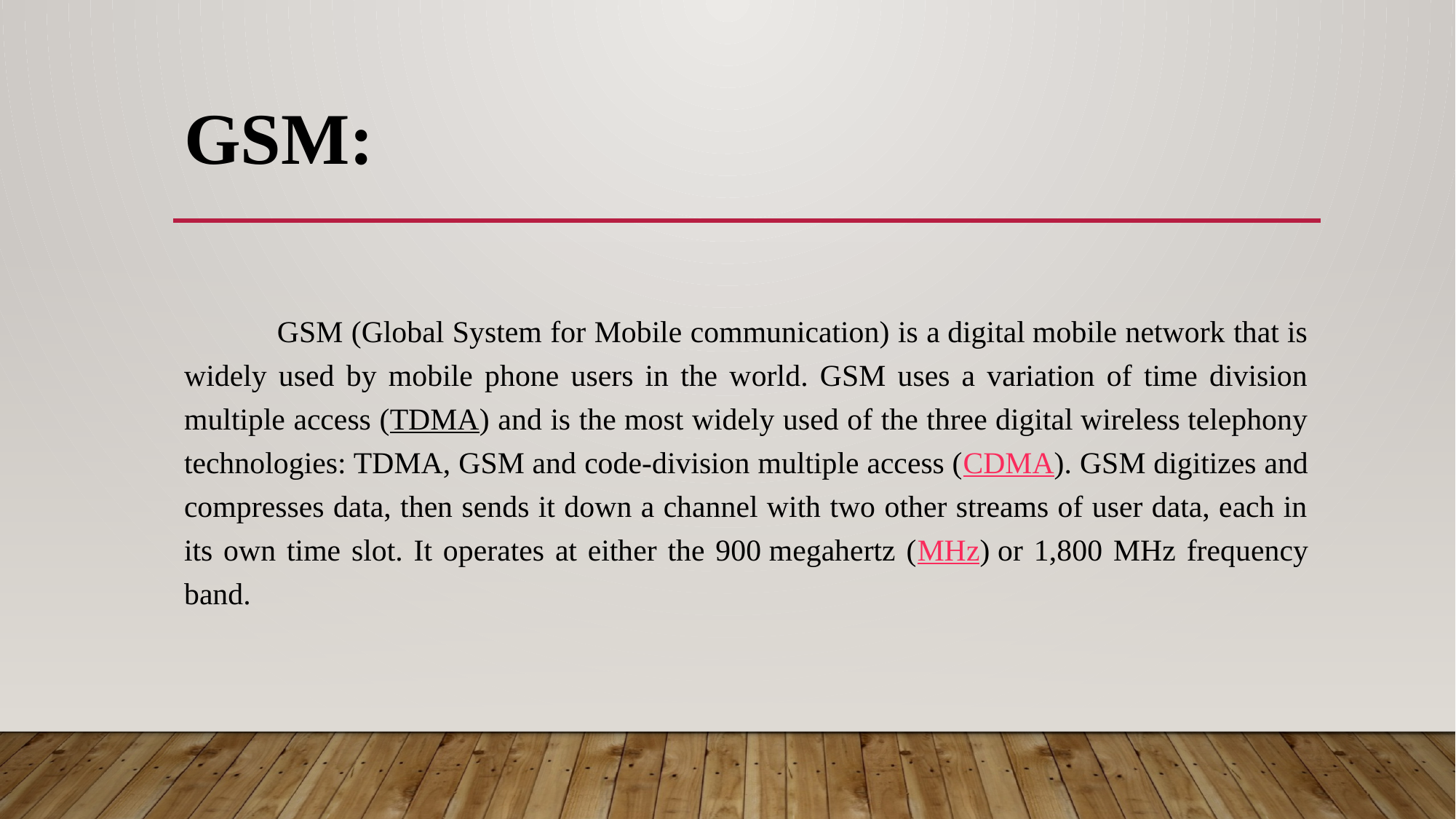

# GSM:

           GSM (Global System for Mobile communication) is a digital mobile network that is widely used by mobile phone users in the world. GSM uses a variation of time division multiple access (TDMA) and is the most widely used of the three digital wireless telephony technologies: TDMA, GSM and code-division multiple access (CDMA). GSM digitizes and compresses data, then sends it down a channel with two other streams of user data, each in its own time slot. It operates at either the 900 megahertz (MHz) or 1,800 MHz frequency band.